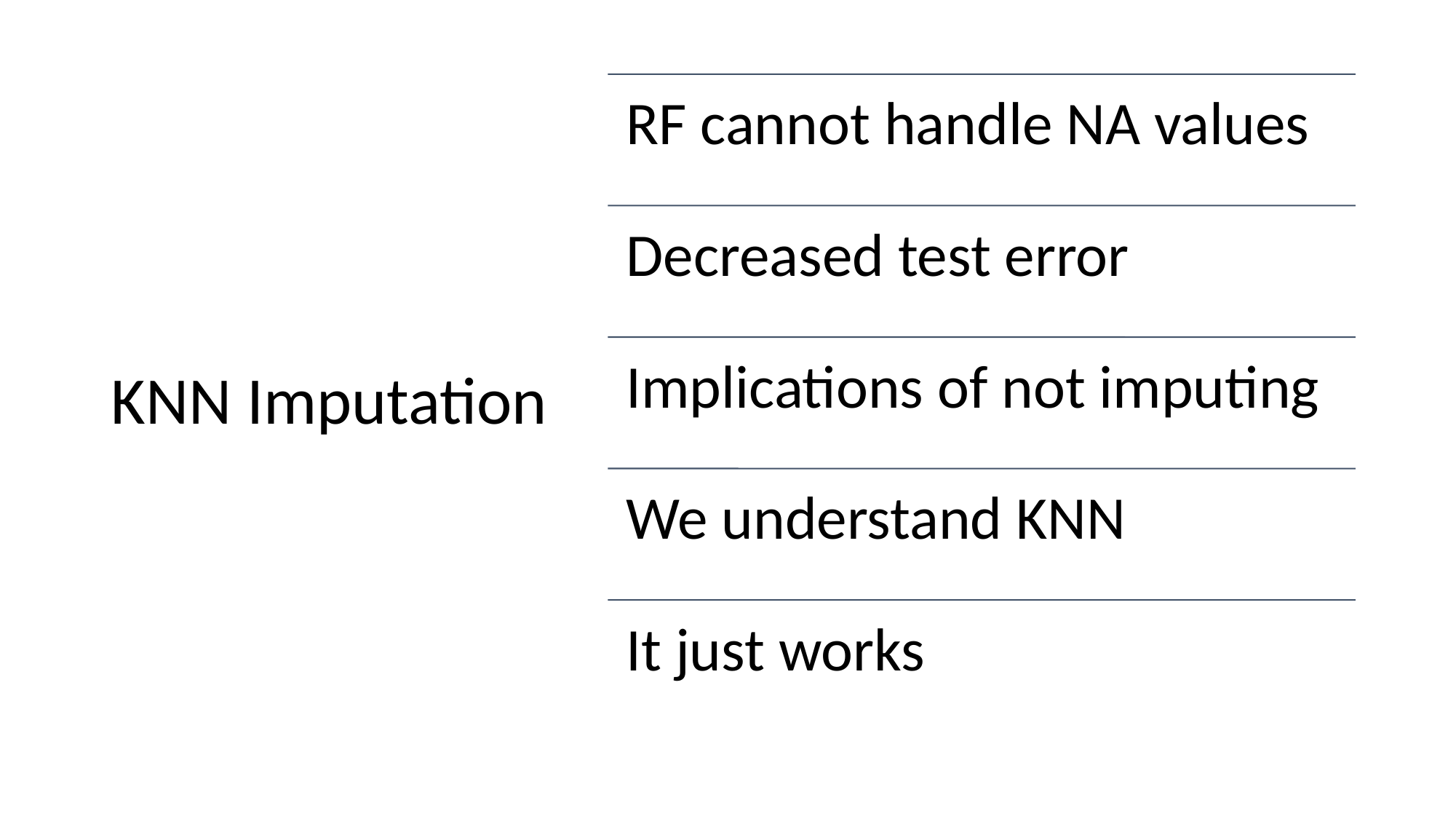

# KNN Imputation
RF cannot handle NA values
Decreased test error
Implications of not imputing
We understand KNN
It just works